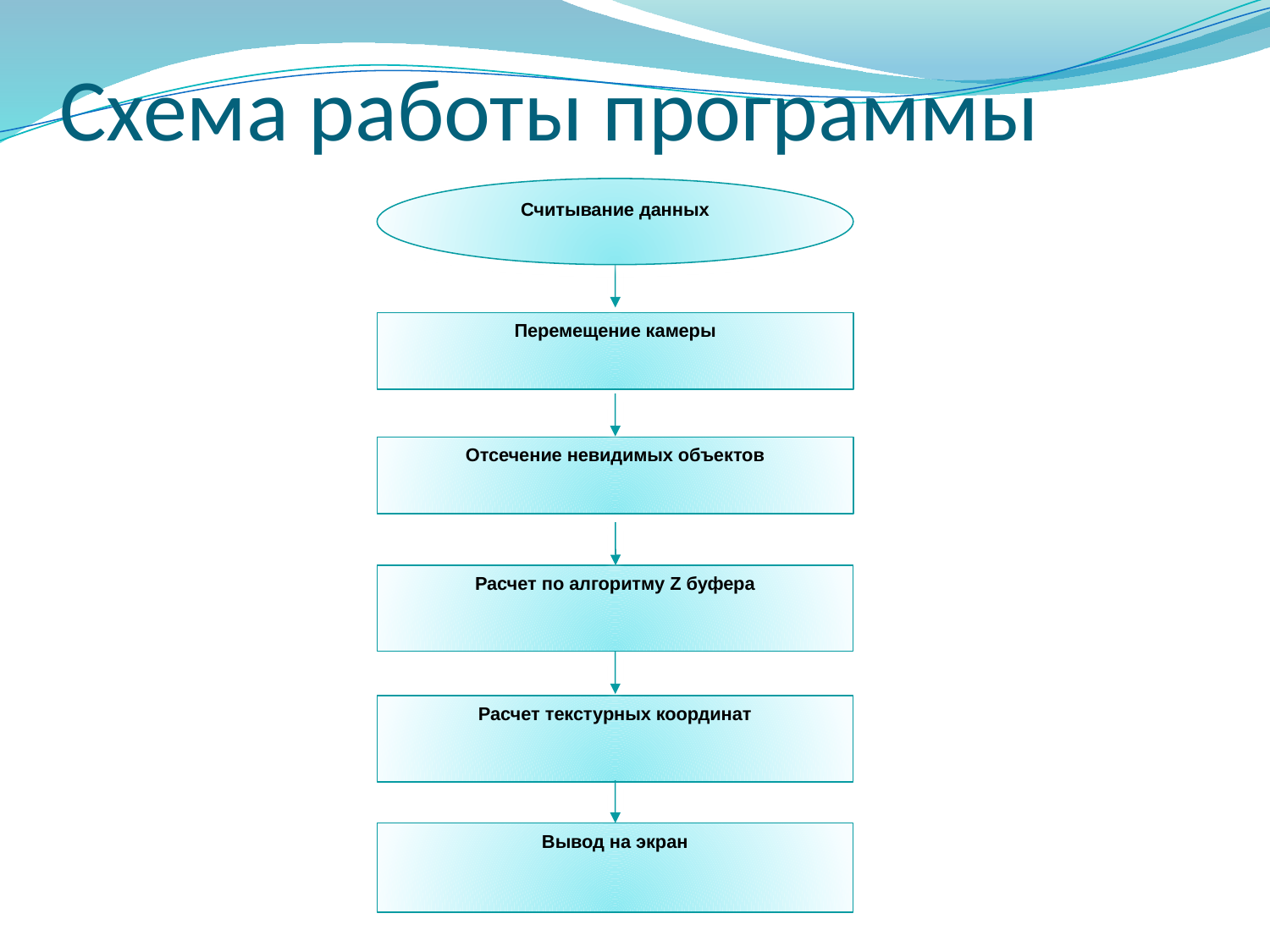

# Схема работы программы
Считывание данных

Перемещение камеры

Отсечение невидимых объектов

Расчет по алгоритму Z буфера

Расчет текстурных координат

Вывод на экран